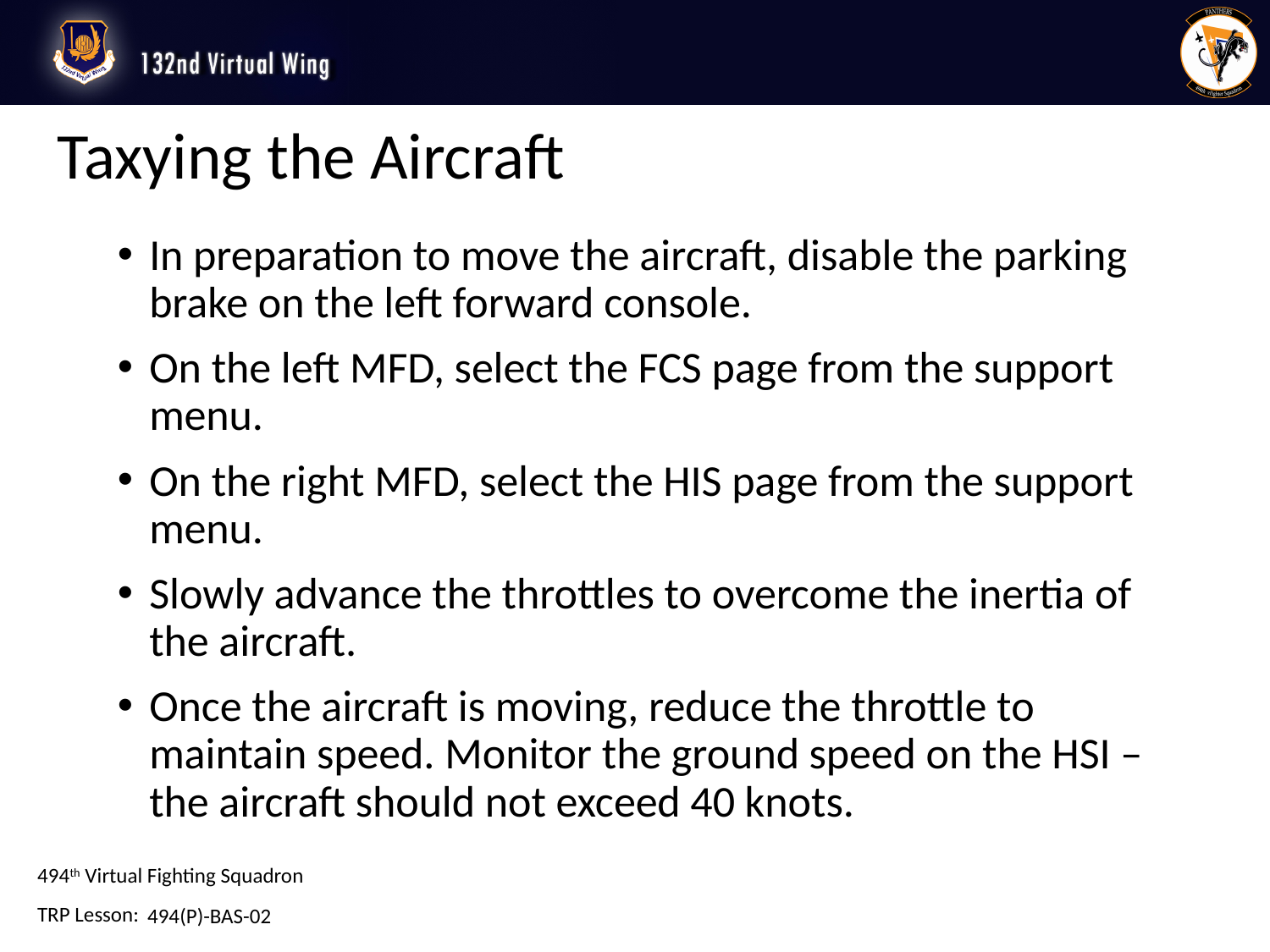

# Taxying the Aircraft
In preparation to move the aircraft, disable the parking brake on the left forward console.
On the left MFD, select the FCS page from the support menu.
On the right MFD, select the HIS page from the support menu.
Slowly advance the throttles to overcome the inertia of the aircraft.
Once the aircraft is moving, reduce the throttle to maintain speed. Monitor the ground speed on the HSI – the aircraft should not exceed 40 knots.
494(P)-BAS-02